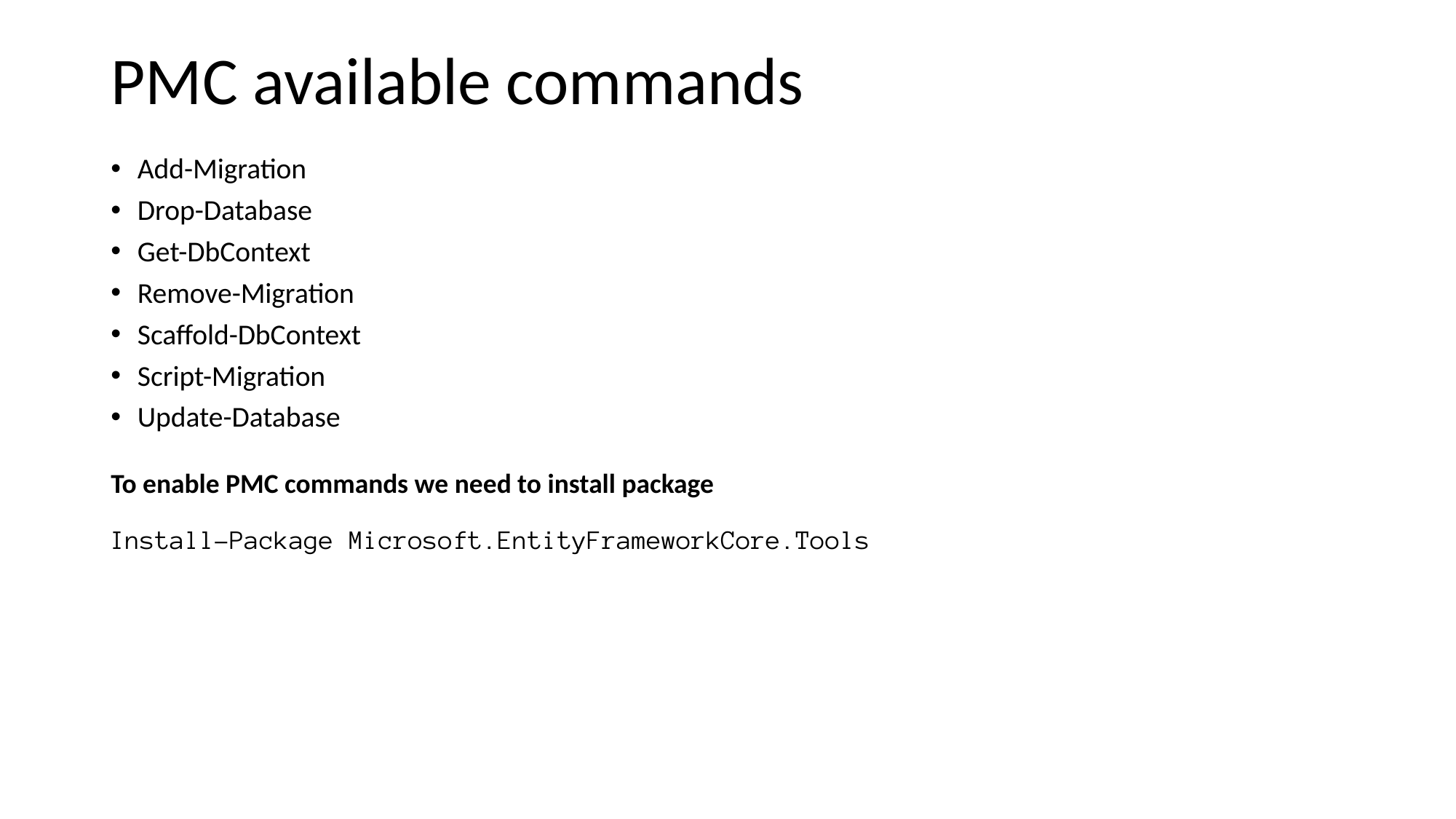

# PMC available commands
Add-Migration
Drop-Database
Get-DbContext
Remove-Migration
Scaffold-DbContext
Script-Migration
Update-Database

To enable PMC commands we need to install package
Install-Package Microsoft.EntityFrameworkCore.Tools